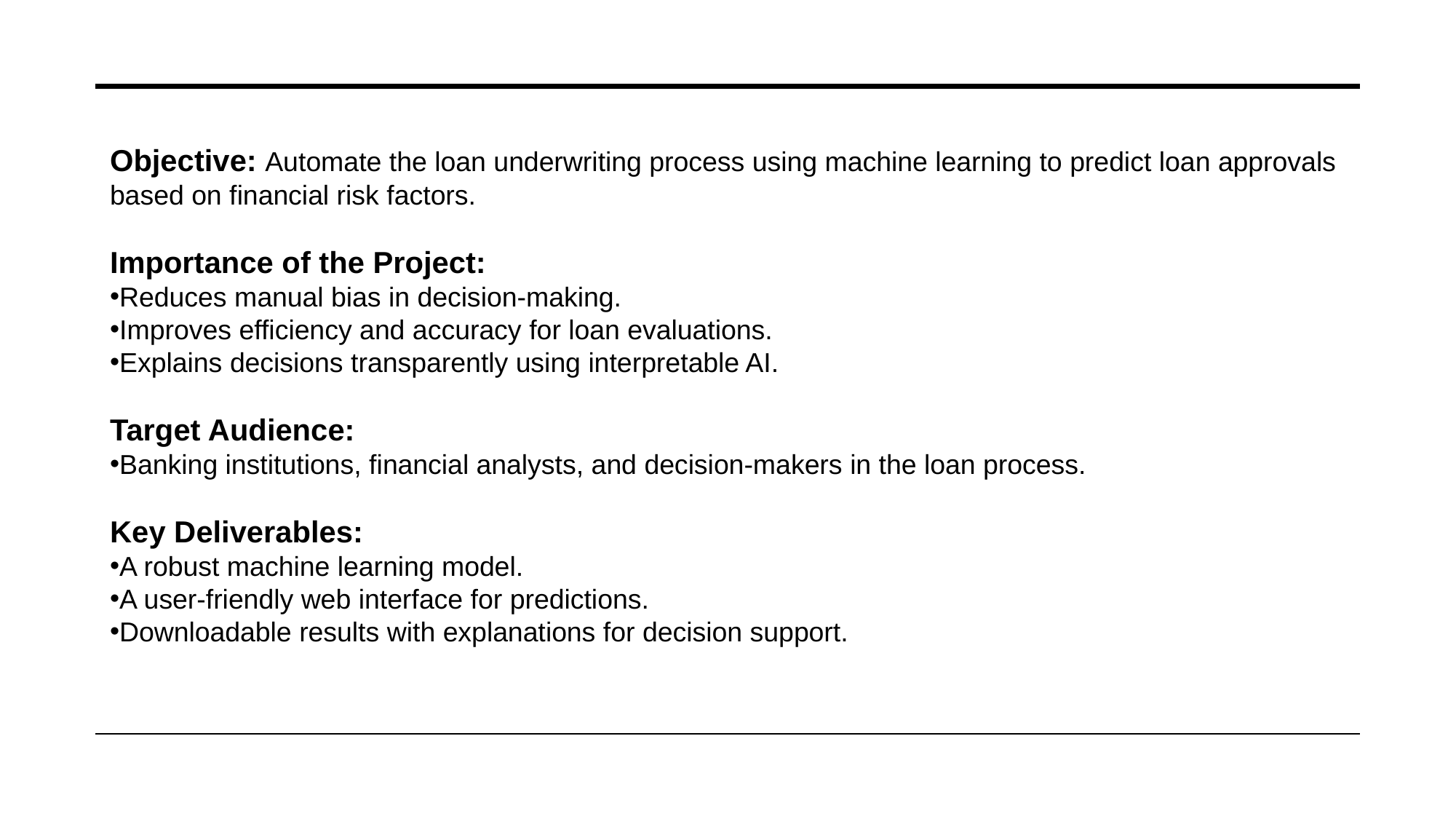

Objective: Automate the loan underwriting process using machine learning to predict loan approvals based on financial risk factors.

Importance of the Project:
Reduces manual bias in decision-making.
Improves efficiency and accuracy for loan evaluations.
Explains decisions transparently using interpretable AI.

Target Audience:
Banking institutions, financial analysts, and decision-makers in the loan process.

Key Deliverables:
A robust machine learning model.
A user-friendly web interface for predictions.
Downloadable results with explanations for decision support.